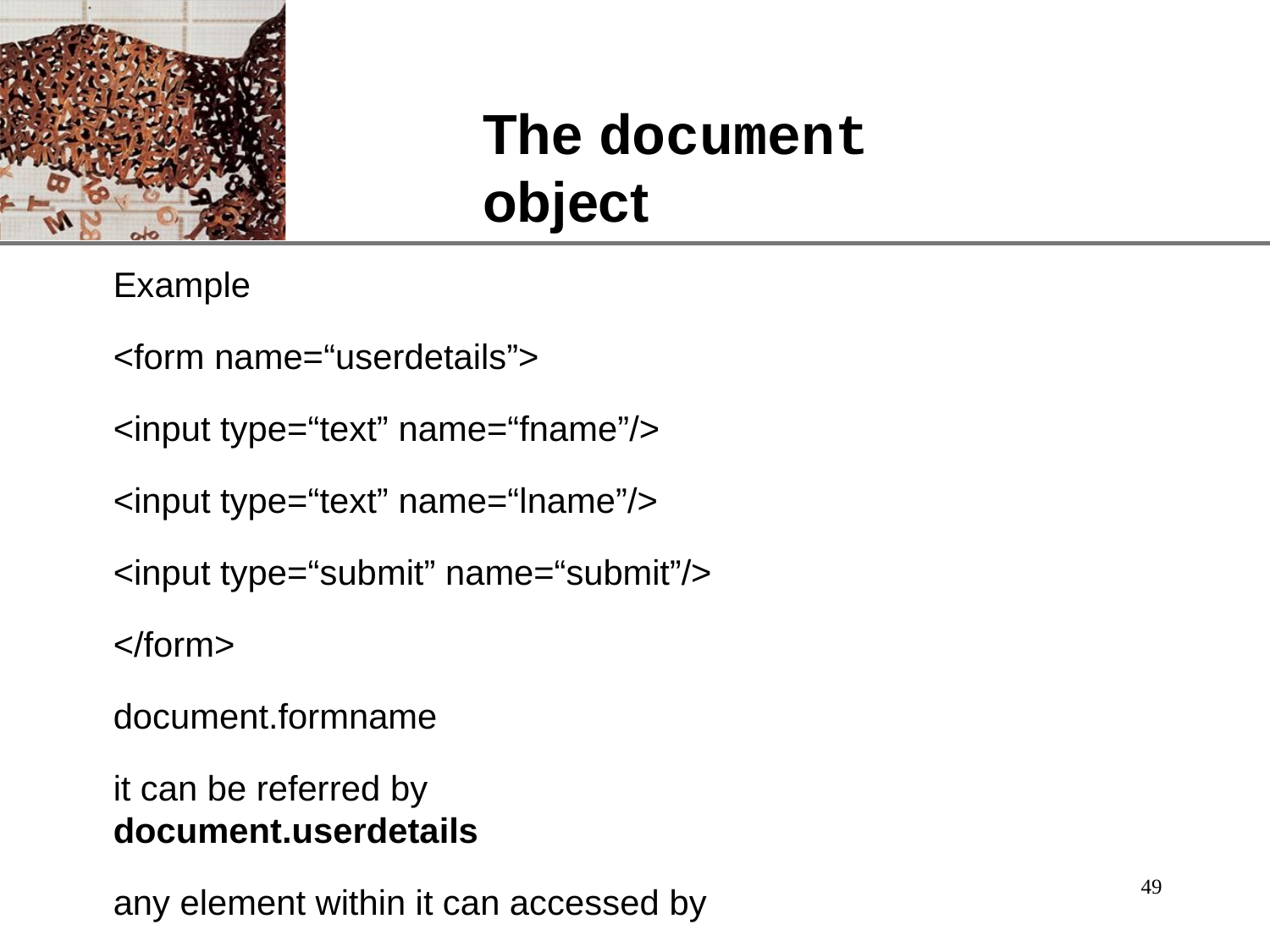

# The document object
Example
<form name=“userdetails”>
<input type=“text” name=“fname”/>
<input type=“text” name=“lname”/>
<input type=“submit” name=“submit”/>
</form>
document.formname
it can be referred by	document.userdetails
any element within it can accessed by
document.userdetails.fname.value
49